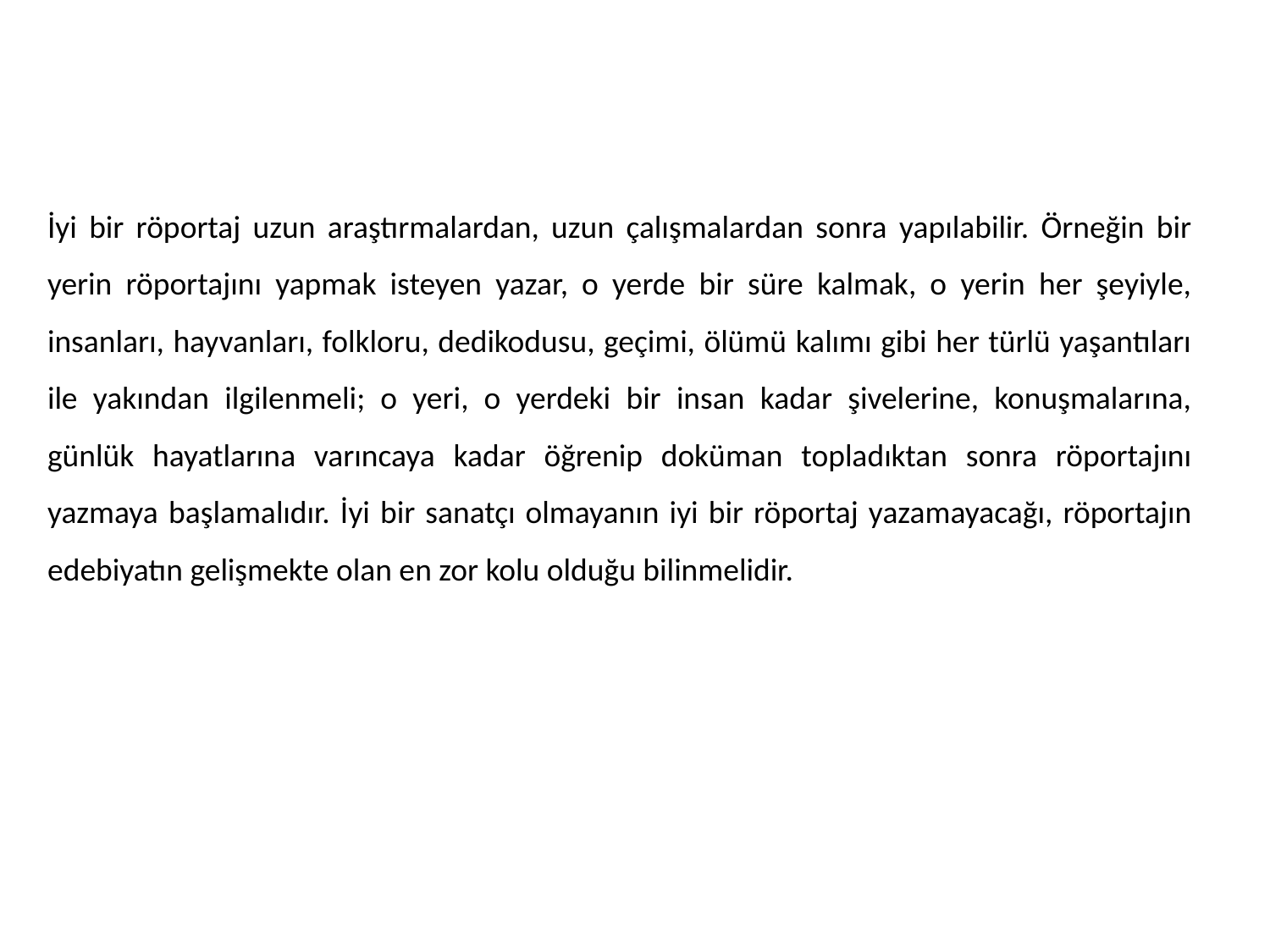

İyi bir röportaj uzun araştırmalardan, uzun çalışmalardan sonra yapılabilir. Örneğin bir yerin röportajını yapmak isteyen yazar, o yerde bir süre kalmak, o yerin her şeyiyle, insanları, hayvanları, folkloru, dedikodusu, geçimi, ölümü kalımı gibi her türlü yaşantıları ile yakından ilgilenmeli; o yeri, o yerdeki bir insan kadar şivelerine, konuşmalarına, günlük hayatlarına varıncaya kadar öğrenip doküman topladıktan sonra röportajını yazmaya başlamalıdır. İyi bir sanatçı olmayanın iyi bir röportaj yazamayacağı, röportajın edebiyatın gelişmekte olan en zor kolu olduğu bilinmelidir.